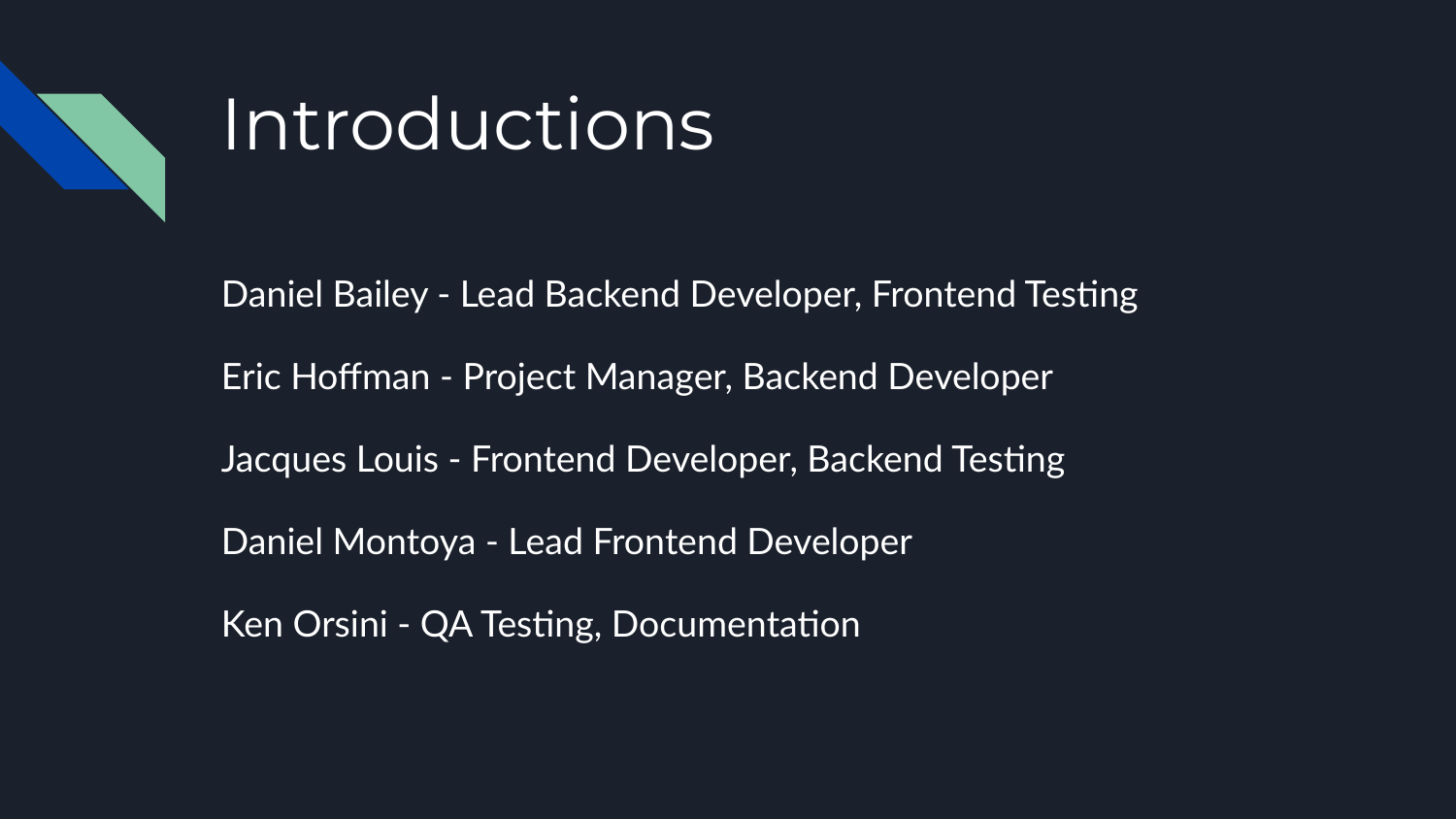

# Introductions
Daniel Bailey - Lead Backend Developer, Frontend Testing
Eric Hoffman - Project Manager, Backend Developer
Jacques Louis - Frontend Developer, Backend Testing
Daniel Montoya - Lead Frontend Developer
Ken Orsini - QA Testing, Documentation